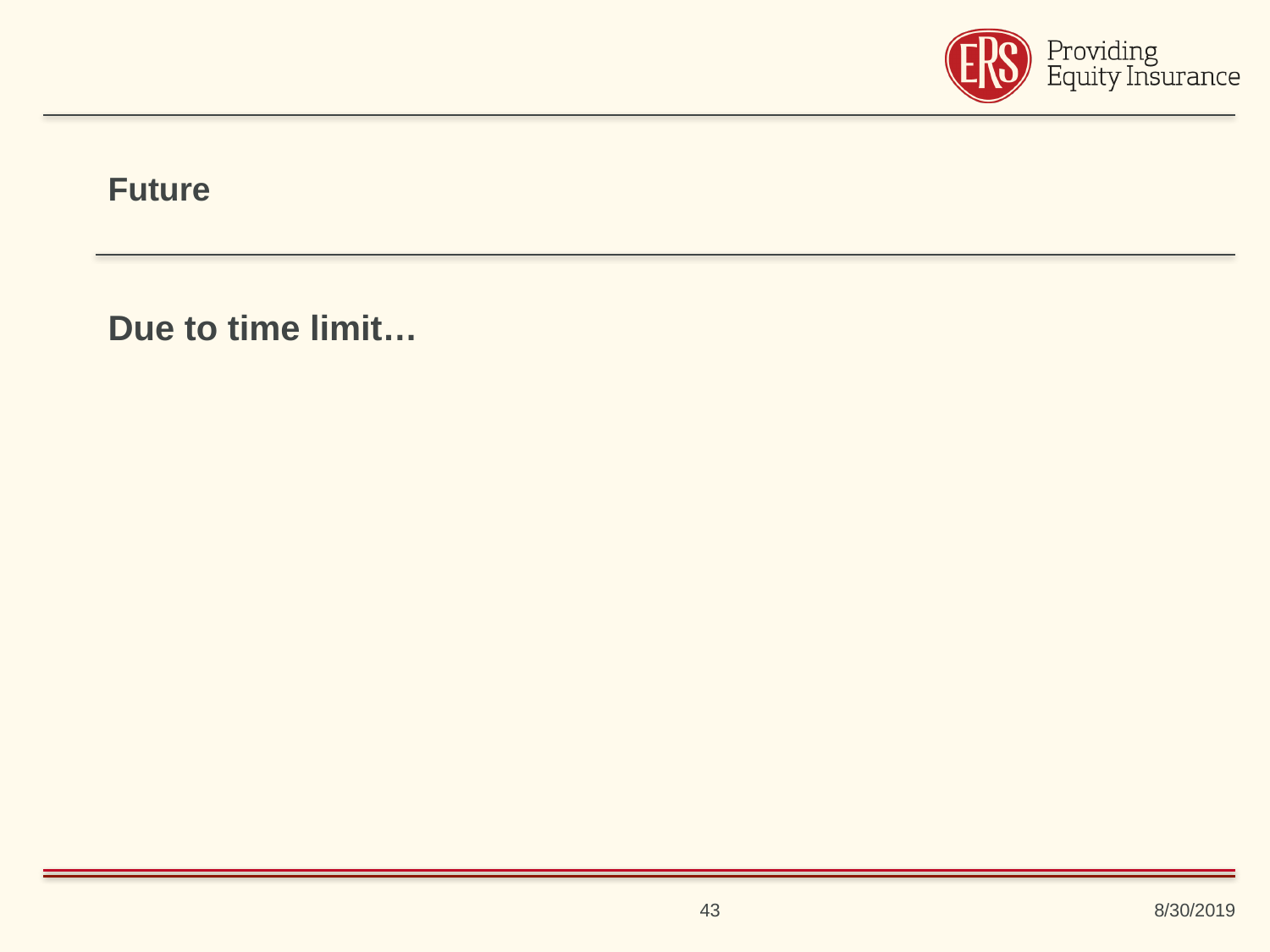

# Future
Due to time limit…
43
8/30/2019